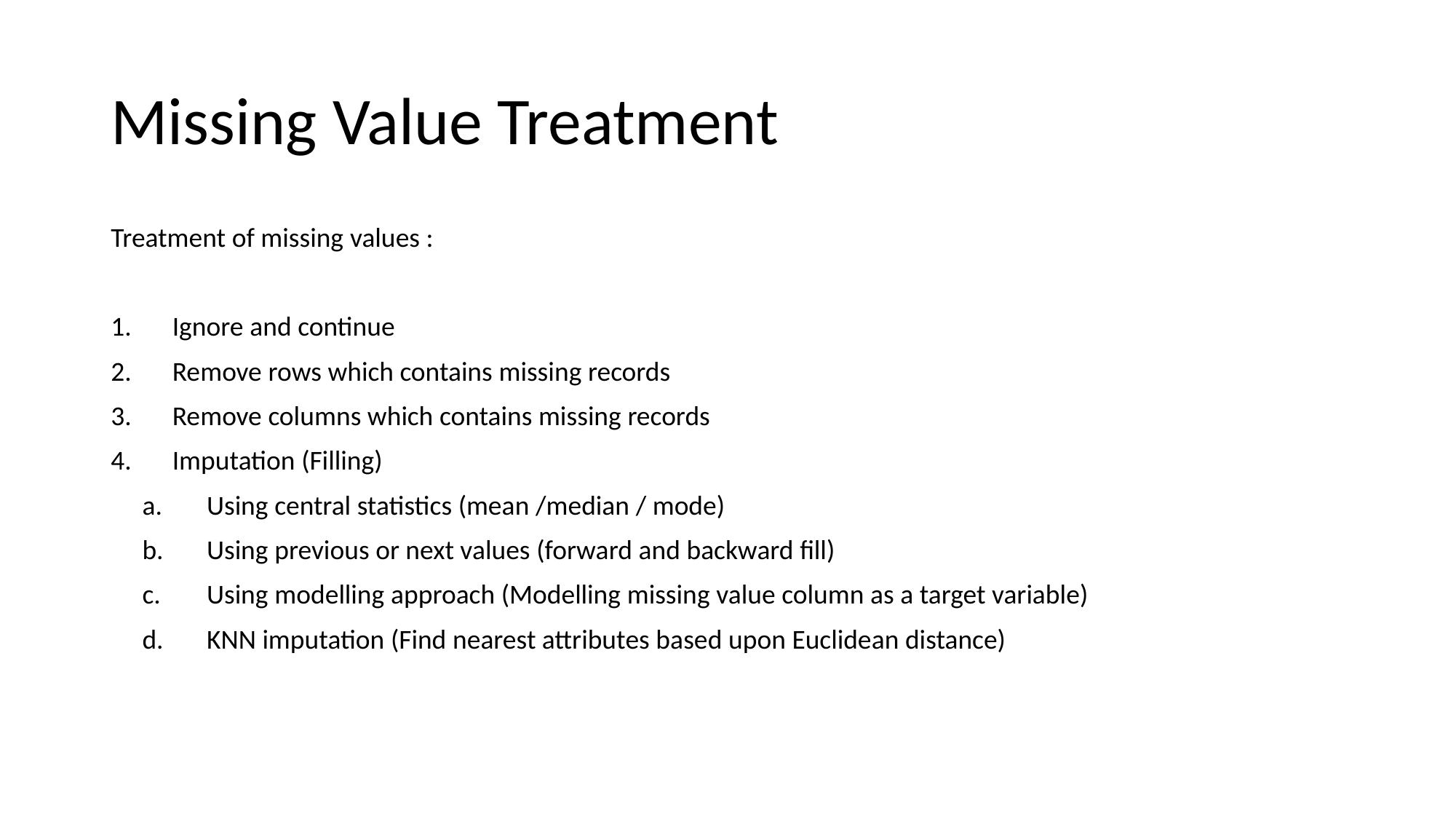

# Missing Value Treatment
Treatment of missing values :

Ignore and continue
Remove rows which contains missing records
Remove columns which contains missing records
Imputation (Filling)
Using central statistics (mean /median / mode)
Using previous or next values (forward and backward fill)
Using modelling approach (Modelling missing value column as a target variable)
KNN imputation (Find nearest attributes based upon Euclidean distance)